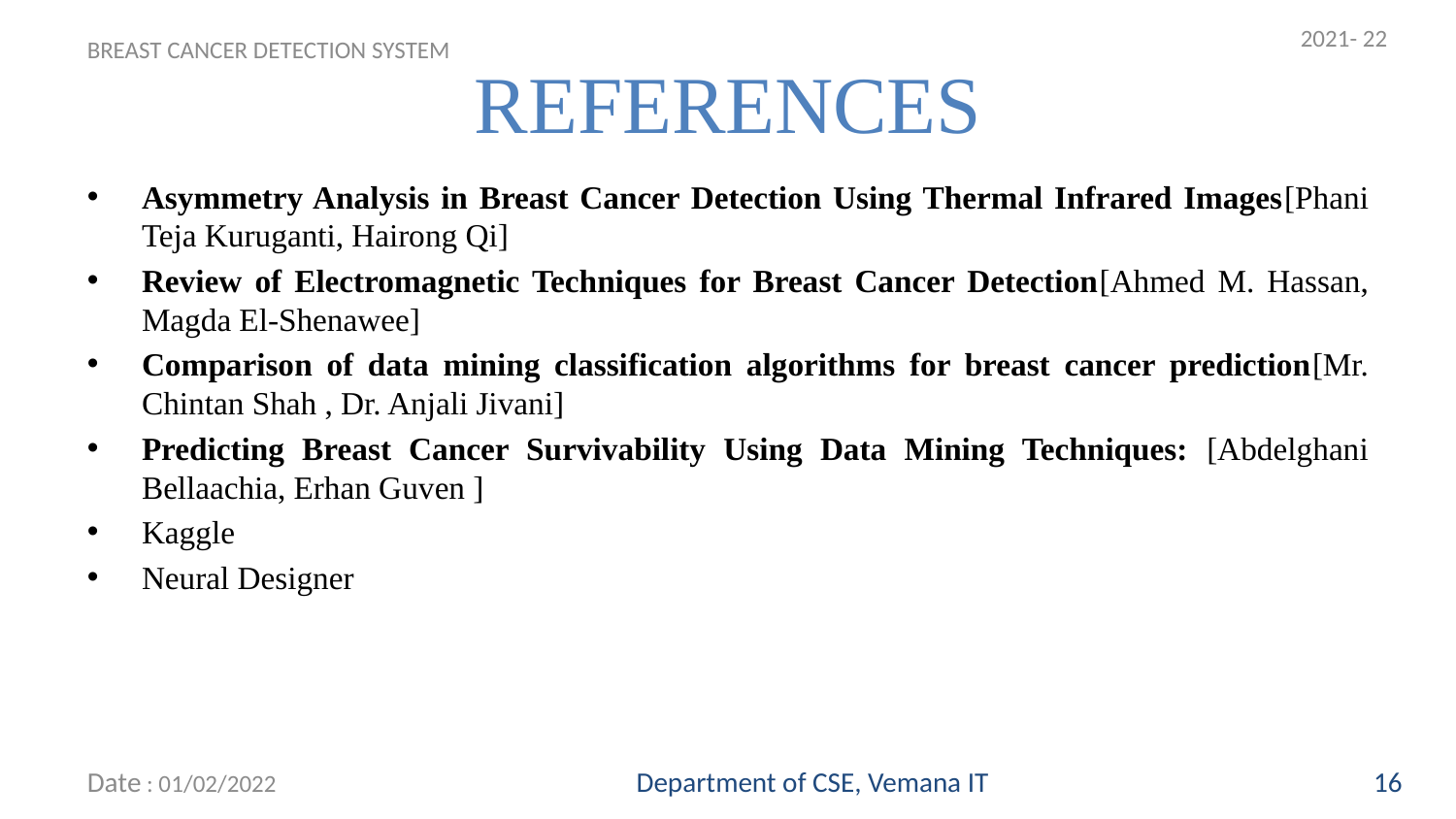

2021- 22
REFERENCES
BREAST CANCER DETECTION SYSTEM
# Asymmetry Analysis in Breast Cancer Detection Using Thermal Infrared Images[Phani Teja Kuruganti, Hairong Qi]
Review of Electromagnetic Techniques for Breast Cancer Detection[Ahmed M. Hassan, Magda El-Shenawee]
Comparison of data mining classification algorithms for breast cancer prediction[Mr. Chintan Shah , Dr. Anjali Jivani]
Predicting Breast Cancer Survivability Using Data Mining Techniques: [Abdelghani Bellaachia, Erhan Guven ]
Kaggle
Neural Designer
Date : 01/02/2022
Department of CSE, Vemana IT
16